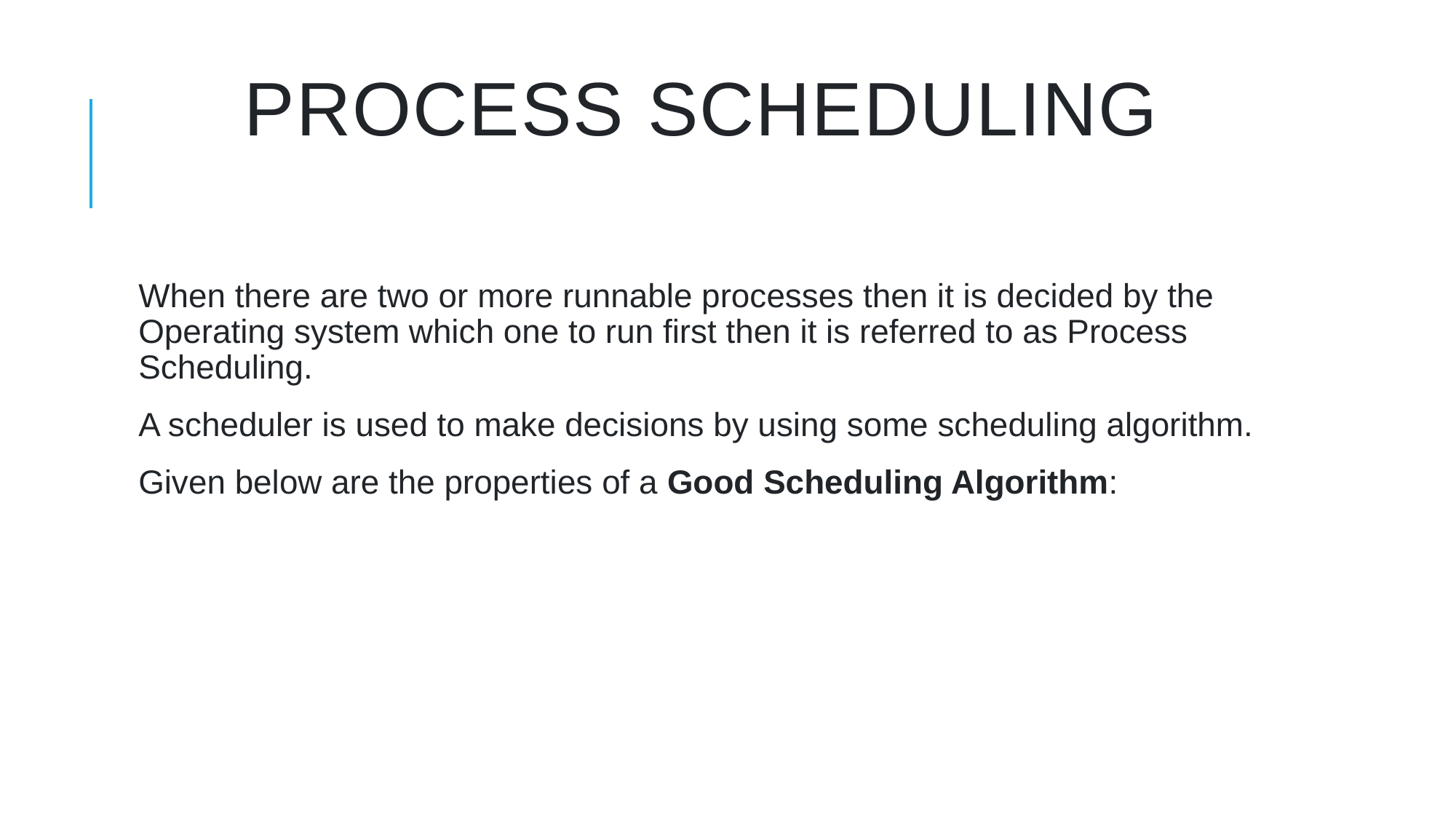

# Process Scheduling
When there are two or more runnable processes then it is decided by the Operating system which one to run first then it is referred to as Process Scheduling.
A scheduler is used to make decisions by using some scheduling algorithm.
Given below are the properties of a Good Scheduling Algorithm: